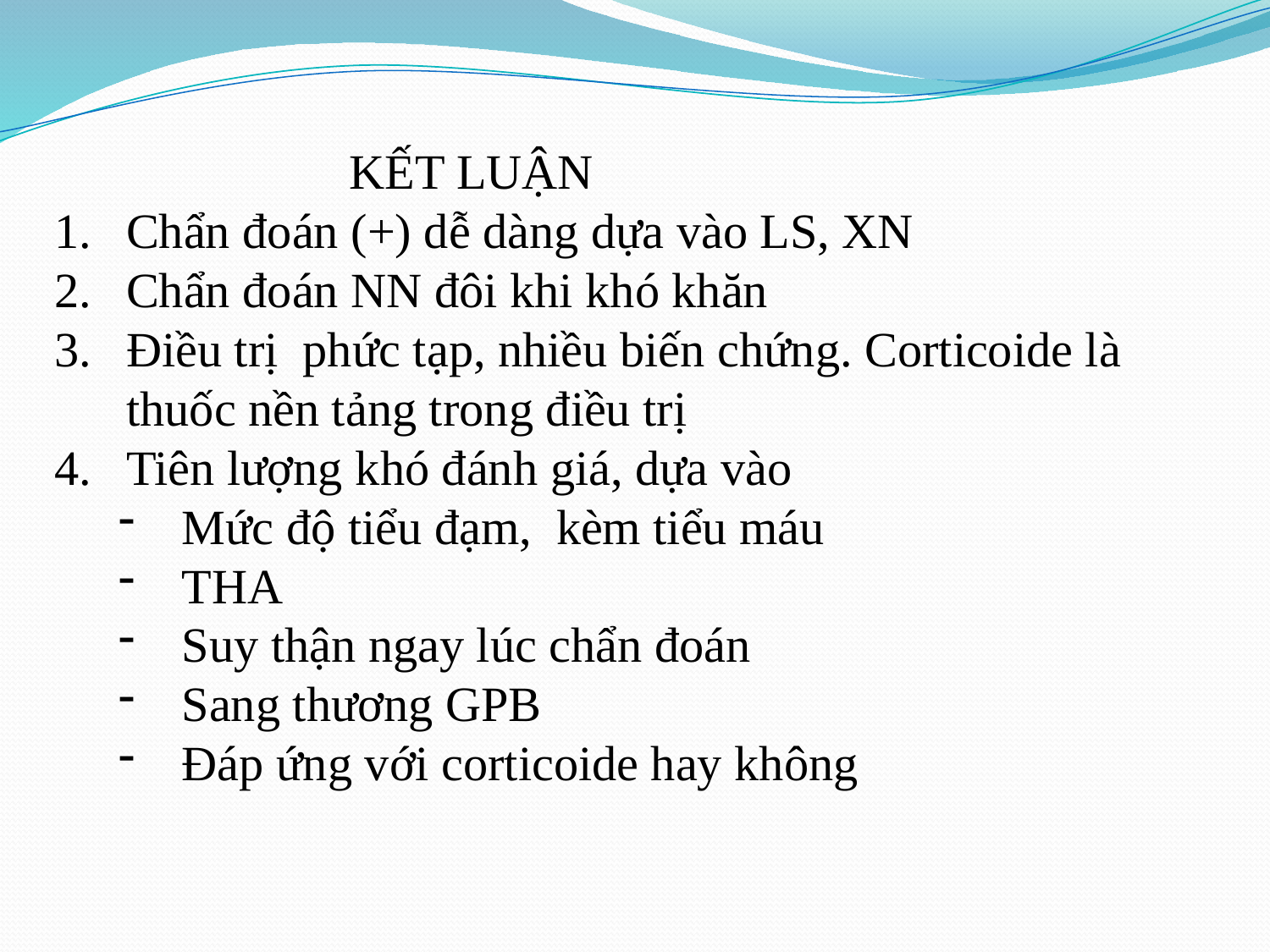

KẾT LUẬN
Chẩn đoán (+) dễ dàng dựa vào LS, XN
Chẩn đoán NN đôi khi khó khăn
Điều trị  phức tạp, nhiều biến chứng. Corticoide là thuốc nền tảng trong điều trị
Tiên lượng khó đánh giá, dựa vào
Mức độ tiểu đạm,  kèm tiểu máu
THA
Suy thận ngay lúc chẩn đoán
Sang thương GPB
Đáp ứng với corticoide hay không